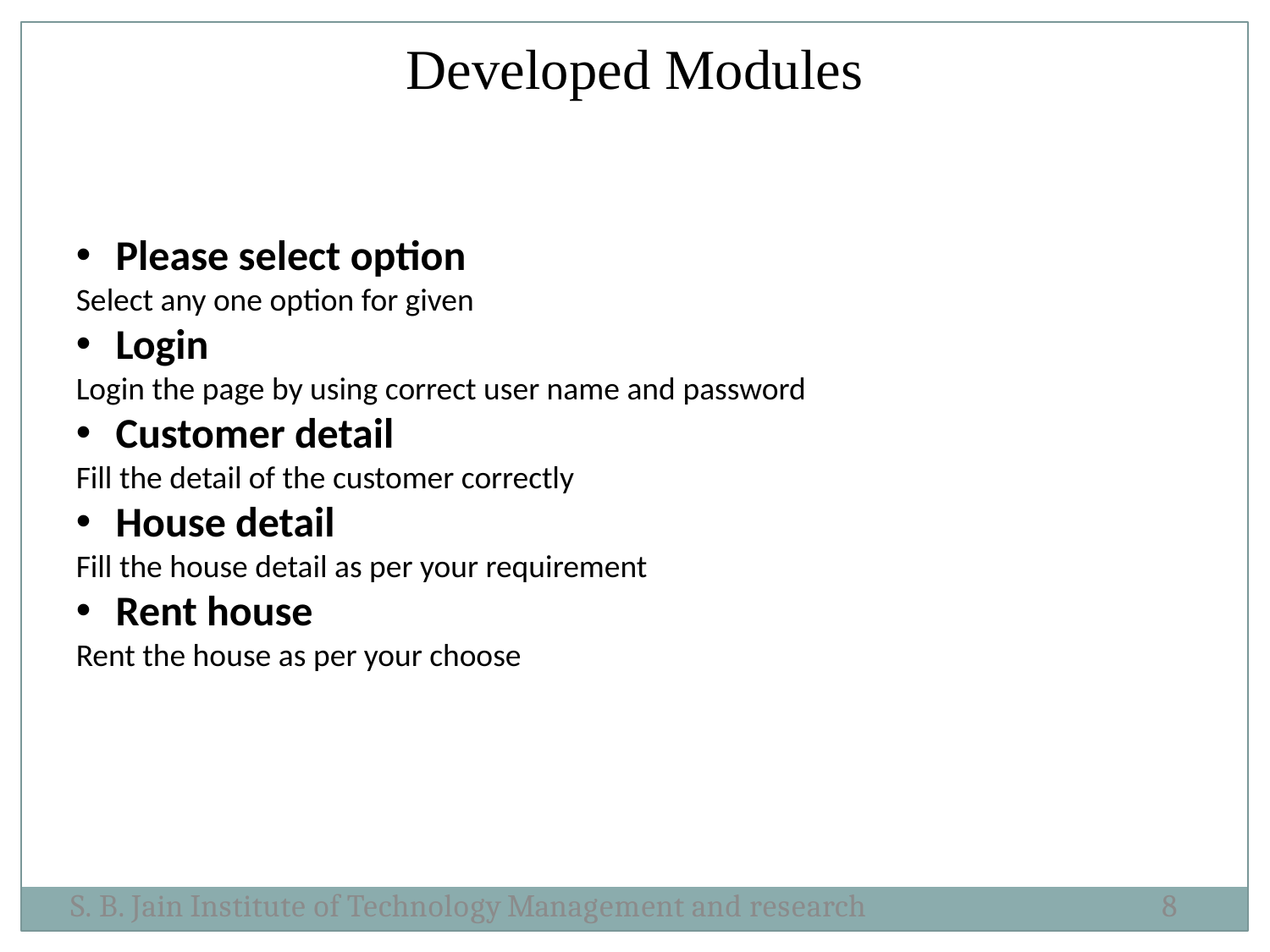

Developed Modules
Please select option
Select any one option for given
Login
Login the page by using correct user name and password
Customer detail
Fill the detail of the customer correctly
House detail
Fill the house detail as per your requirement
Rent house
Rent the house as per your choose
S. B. Jain Institute of Technology Management and research
8